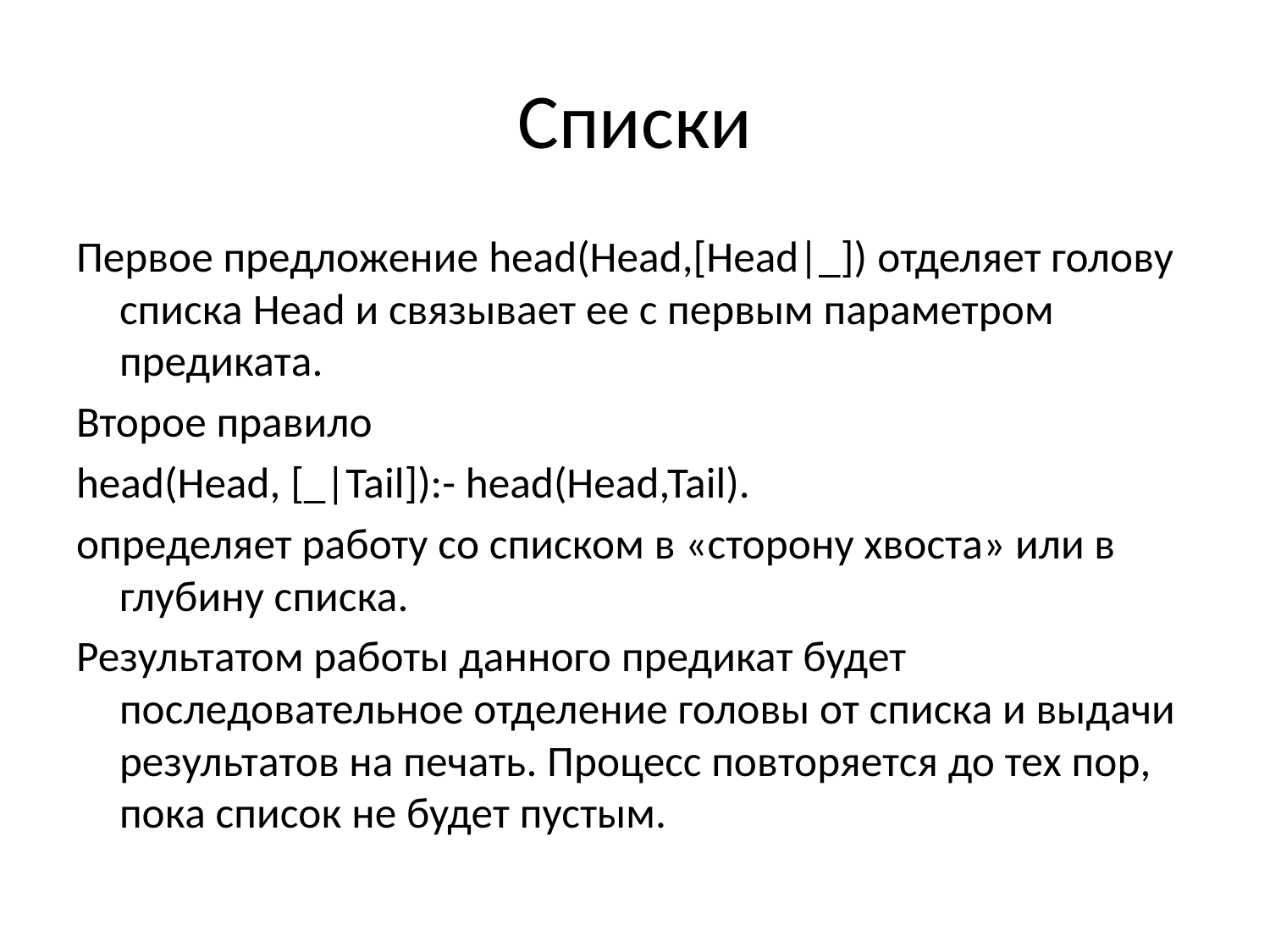

# Списки
Первое предложение head(Head,[Head|_]) отделяет голову списка Head и связывает ее с первым параметром предиката.
Второе правило
head(Head, [_|Tail]):- head(Head,Tail).
определяет работу со списком в «сторону хвоста» или в глубину списка.
Результатом работы данного предикат будет последовательное отделение головы от списка и выдачи результатов на печать. Процесс повторяется до тех пор, пока список не будет пустым.